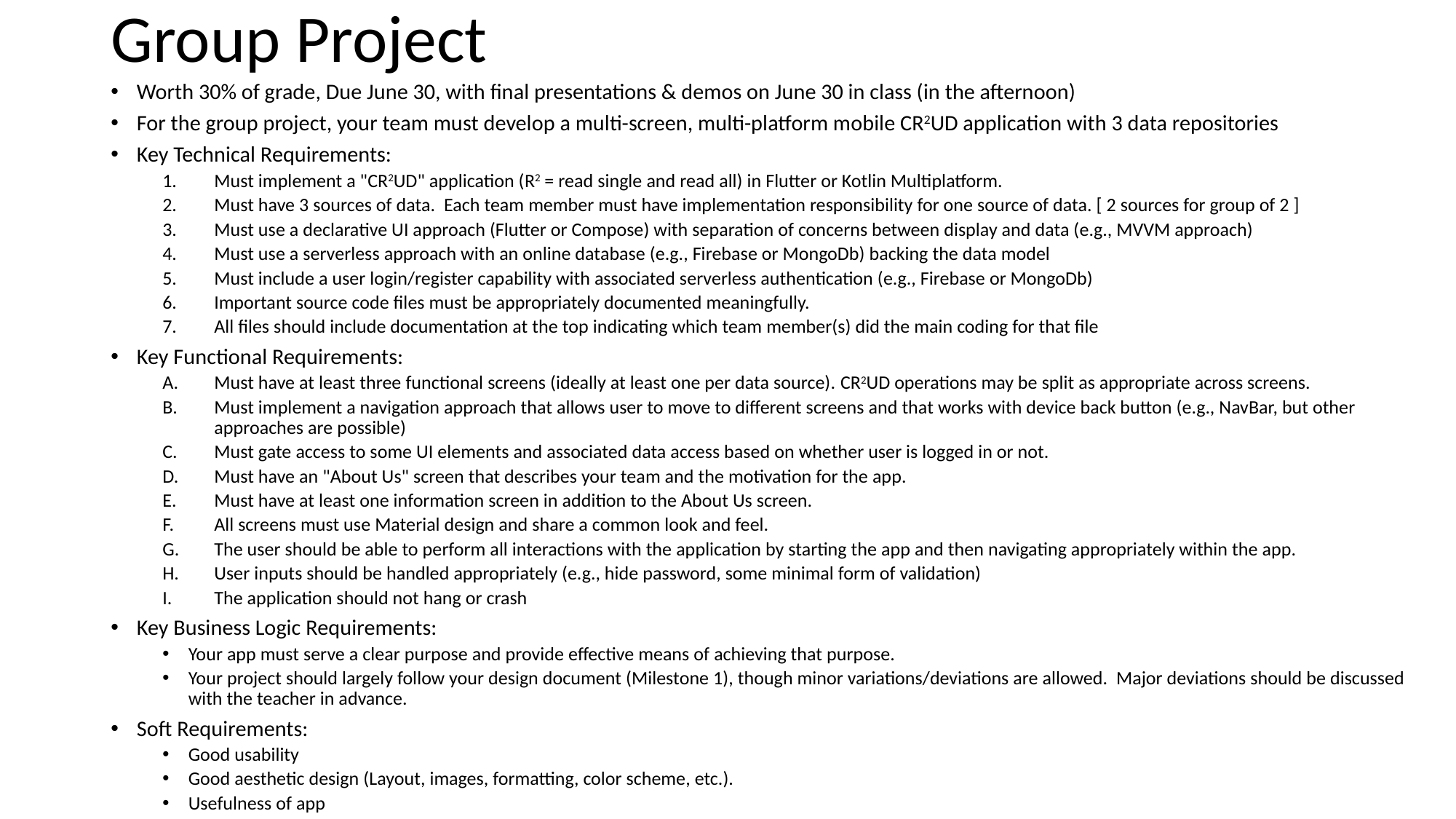

# Group Project
Worth 30% of grade, Due June 30, with final presentations & demos on June 30 in class (in the afternoon)
For the group project, your team must develop a multi-screen, multi-platform mobile CR2UD application with 3 data repositories
Key Technical Requirements:
Must implement a "CR2UD" application (R2 = read single and read all) in Flutter or Kotlin Multiplatform.
Must have 3 sources of data.  Each team member must have implementation responsibility for one source of data. [ 2 sources for group of 2 ]
Must use a declarative UI approach (Flutter or Compose) with separation of concerns between display and data (e.g., MVVM approach)
Must use a serverless approach with an online database (e.g., Firebase or MongoDb) backing the data model
Must include a user login/register capability with associated serverless authentication (e.g., Firebase or MongoDb)
Important source code files must be appropriately documented meaningfully.
All files should include documentation at the top indicating which team member(s) did the main coding for that file
Key Functional Requirements:
Must have at least three functional screens (ideally at least one per data source). CR2UD operations may be split as appropriate across screens.
Must implement a navigation approach that allows user to move to different screens and that works with device back button (e.g., NavBar, but other approaches are possible)
Must gate access to some UI elements and associated data access based on whether user is logged in or not.
Must have an "About Us" screen that describes your team and the motivation for the app.
Must have at least one information screen in addition to the About Us screen.
All screens must use Material design and share a common look and feel.
The user should be able to perform all interactions with the application by starting the app and then navigating appropriately within the app.
User inputs should be handled appropriately (e.g., hide password, some minimal form of validation)
The application should not hang or crash
Key Business Logic Requirements:
Your app must serve a clear purpose and provide effective means of achieving that purpose.
Your project should largely follow your design document (Milestone 1), though minor variations/deviations are allowed.  Major deviations should be discussed with the teacher in advance.
Soft Requirements:
Good usability
Good aesthetic design (Layout, images, formatting, color scheme, etc.).
Usefulness of app